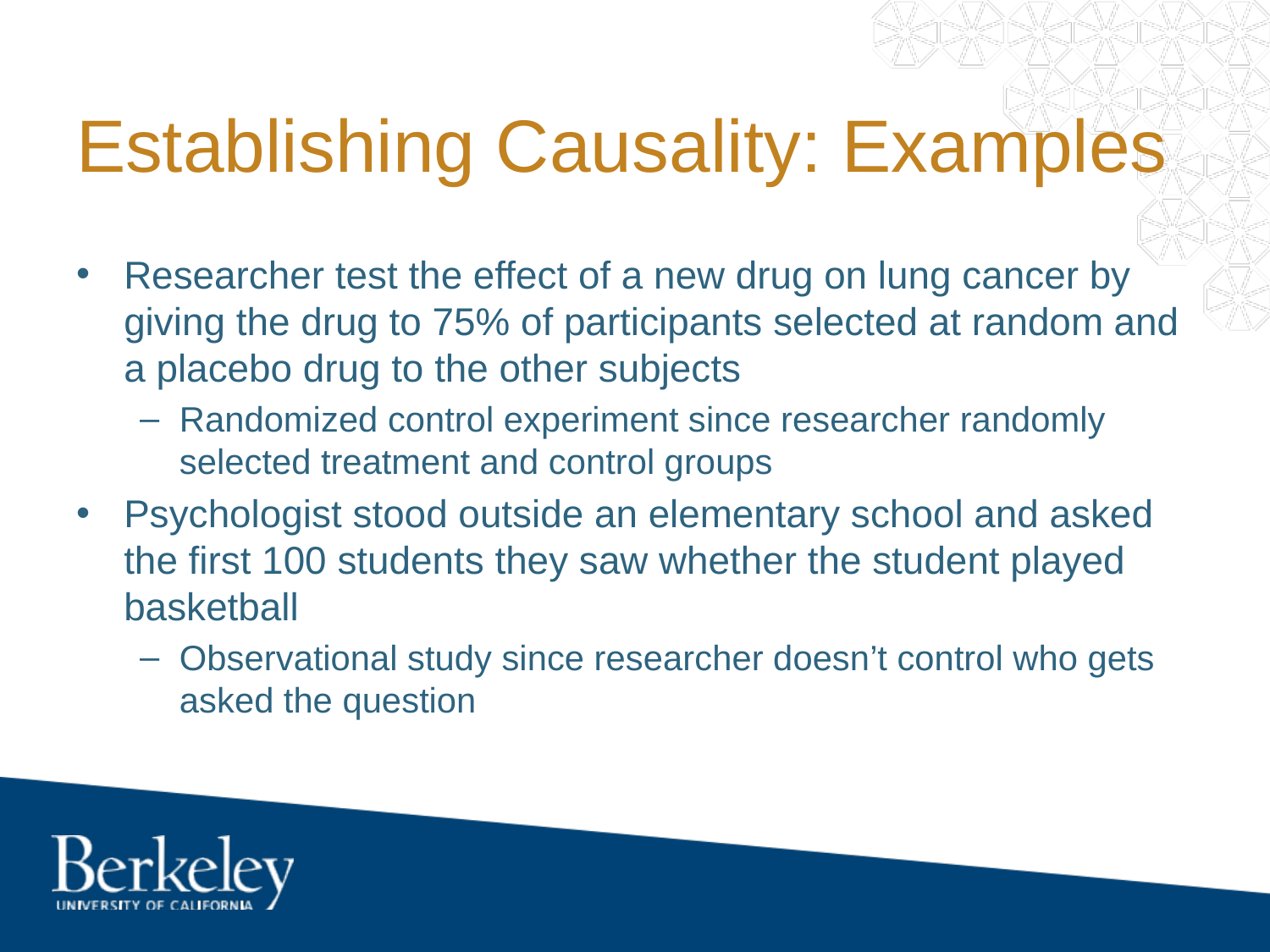

# Establishing Causality: Examples
Researcher test the effect of a new drug on lung cancer by giving the drug to 75% of participants selected at random and a placebo drug to the other subjects
Randomized control experiment since researcher randomly selected treatment and control groups
Psychologist stood outside an elementary school and asked the first 100 students they saw whether the student played basketball
Observational study since researcher doesn’t control who gets asked the question